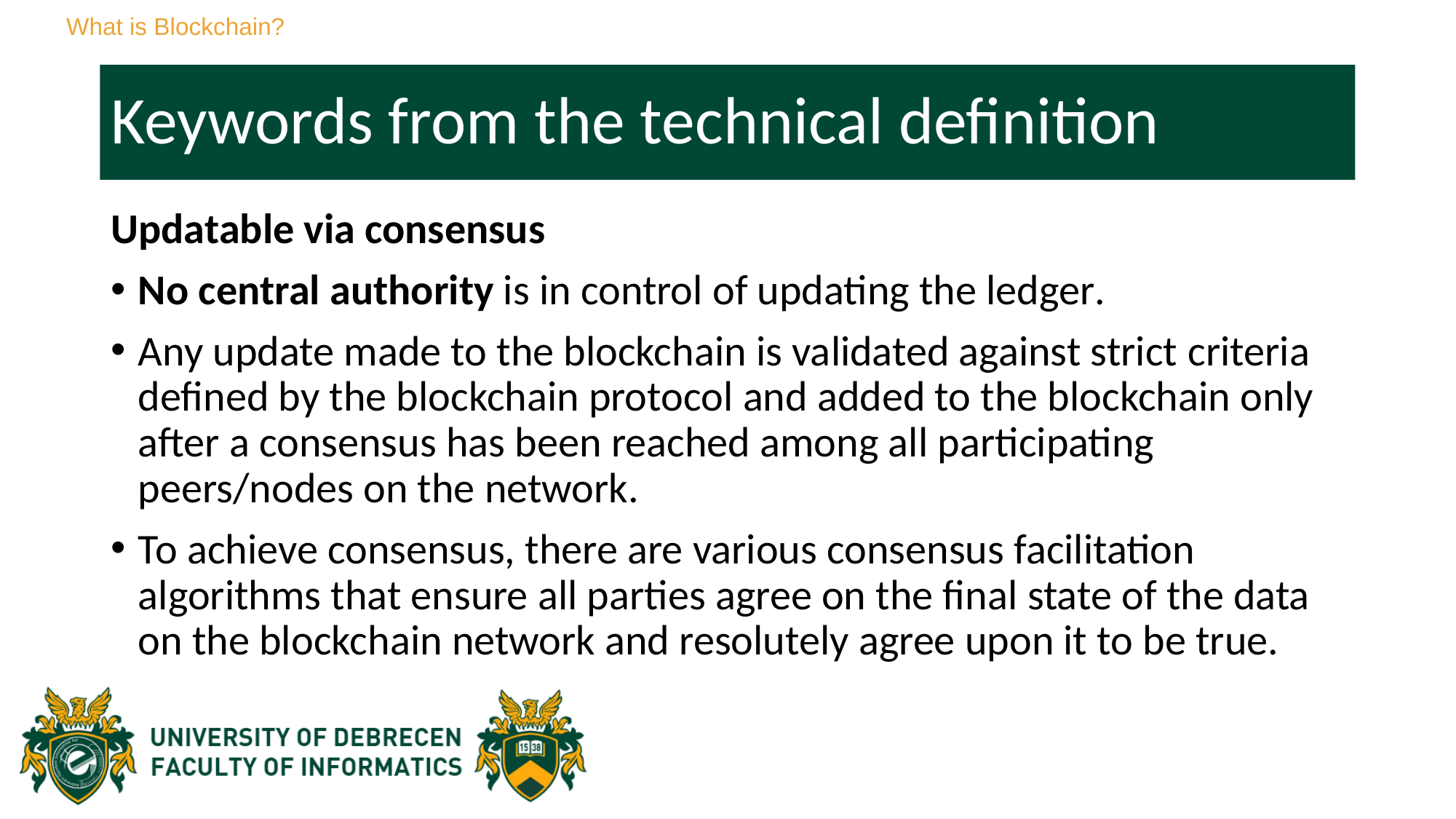

What is Blockchain?
# Keywords from the technical definition
Updatable via consensus
No central authority is in control of updating the ledger.
Any update made to the blockchain is validated against strict criteria defined by the blockchain protocol and added to the blockchain only after a consensus has been reached among all participating peers/nodes on the network.
To achieve consensus, there are various consensus facilitation algorithms that ensure all parties agree on the final state of the data on the blockchain network and resolutely agree upon it to be true.